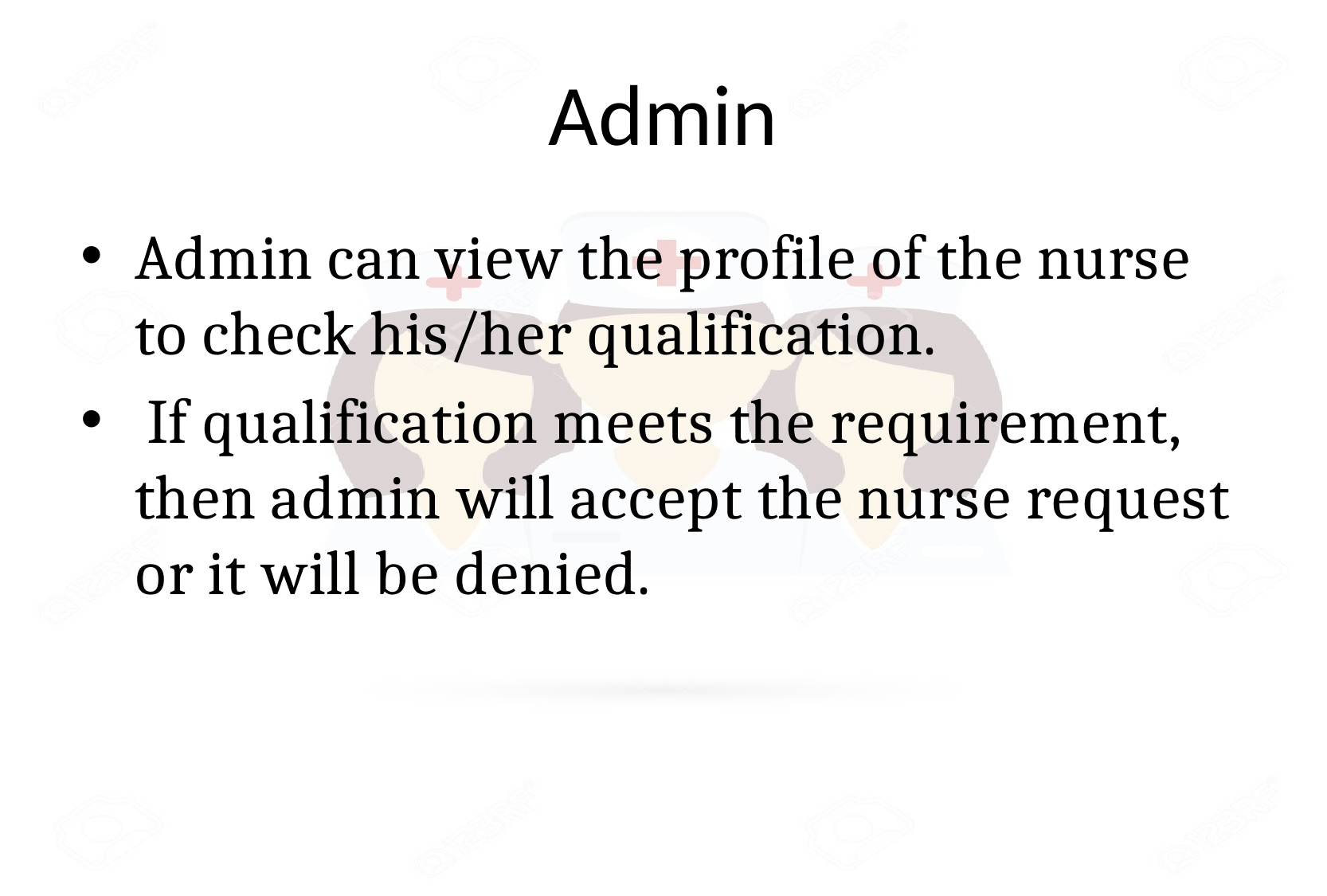

# Admin
Admin can view the profile of the nurse to check his/her qualification.
 If qualification meets the requirement, then admin will accept the nurse request or it will be denied.